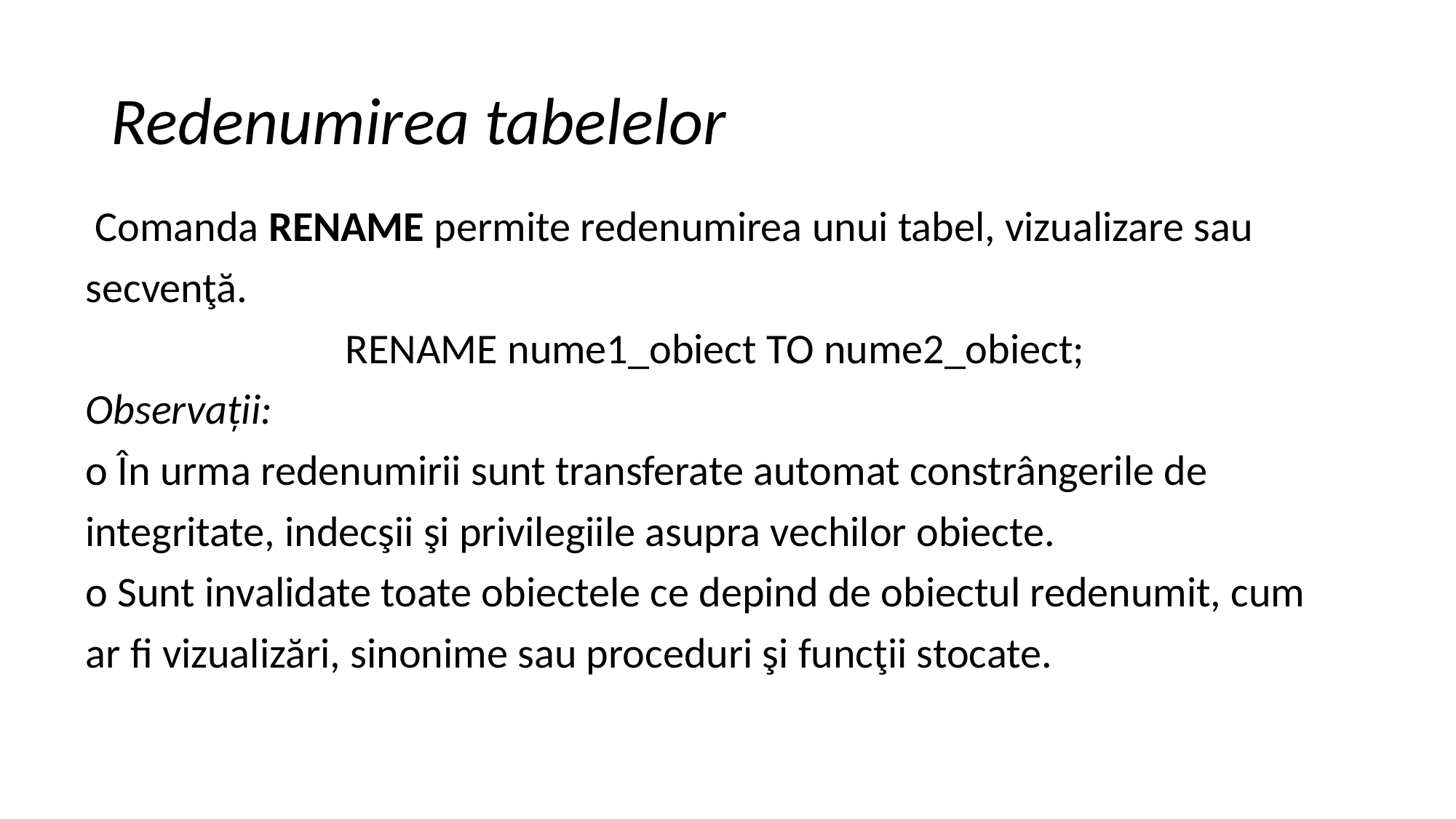

# Redenumirea tabelelor
 Comanda RENAME permite redenumirea unui tabel, vizualizare sau
secvenţă.
RENAME nume1_obiect TO nume2_obiect;
Observații:
o În urma redenumirii sunt transferate automat constrângerile de
integritate, indecşii şi privilegiile asupra vechilor obiecte.
o Sunt invalidate toate obiectele ce depind de obiectul redenumit, cum
ar fi vizualizări, sinonime sau proceduri şi funcţii stocate.